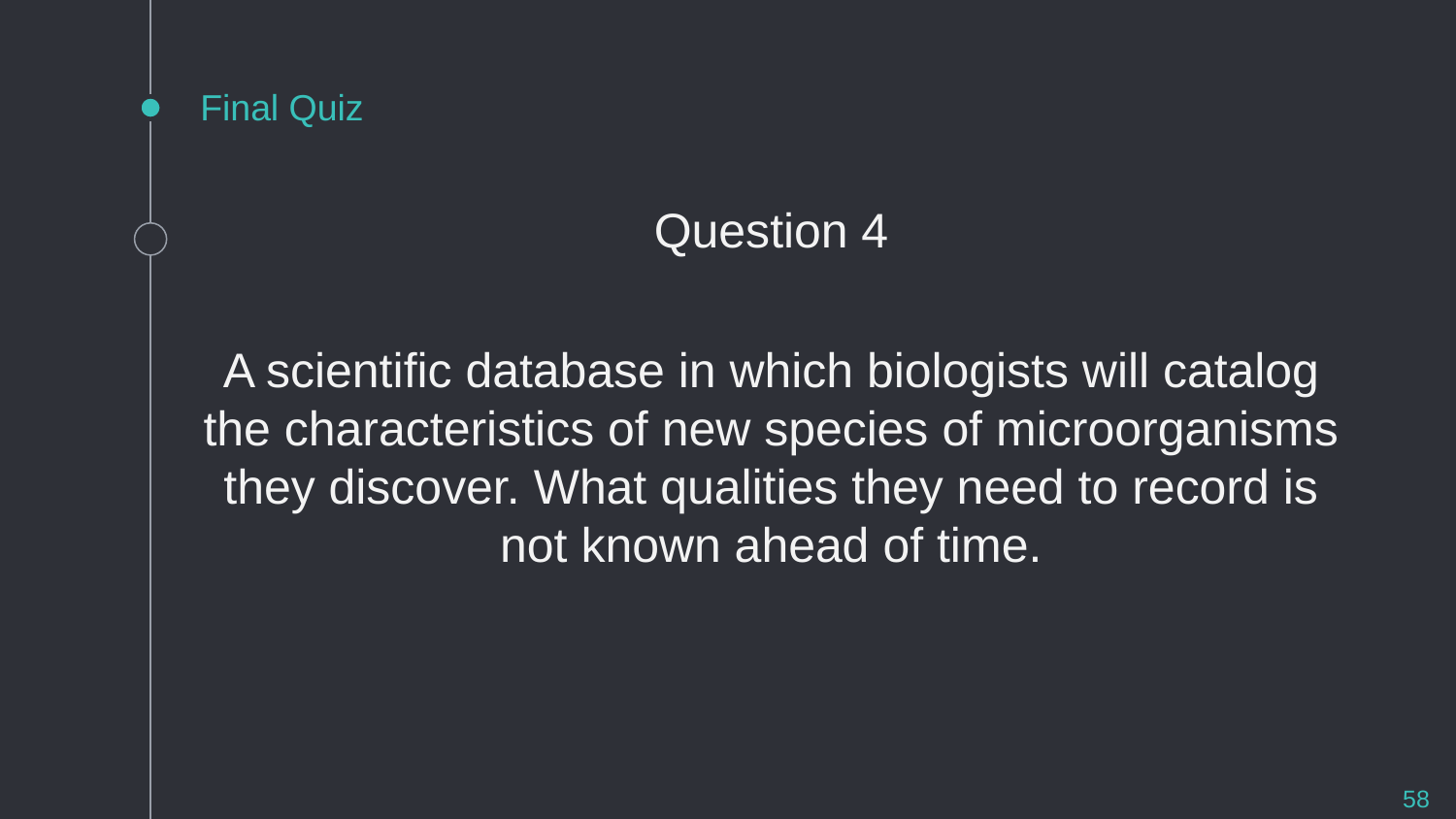

# Final Quiz
Question 4

A scientific database in which biologists will catalog the characteristics of new species of microorganisms they discover. What qualities they need to record is not known ahead of time.
58